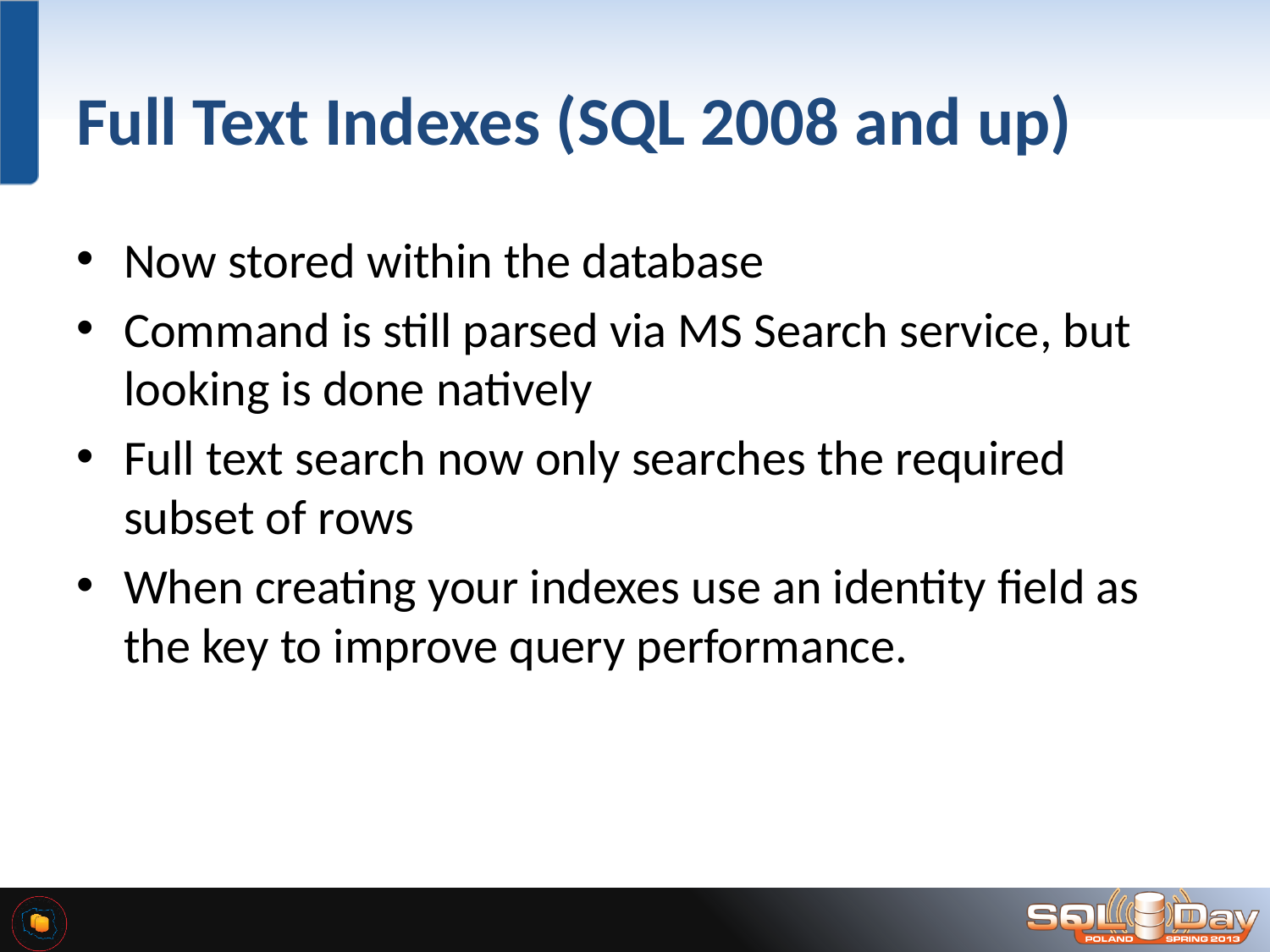

# Full Text Indexes (SQL 2008 and up)
Now stored within the database
Command is still parsed via MS Search service, but looking is done natively
Full text search now only searches the required subset of rows
When creating your indexes use an identity field as the key to improve query performance.